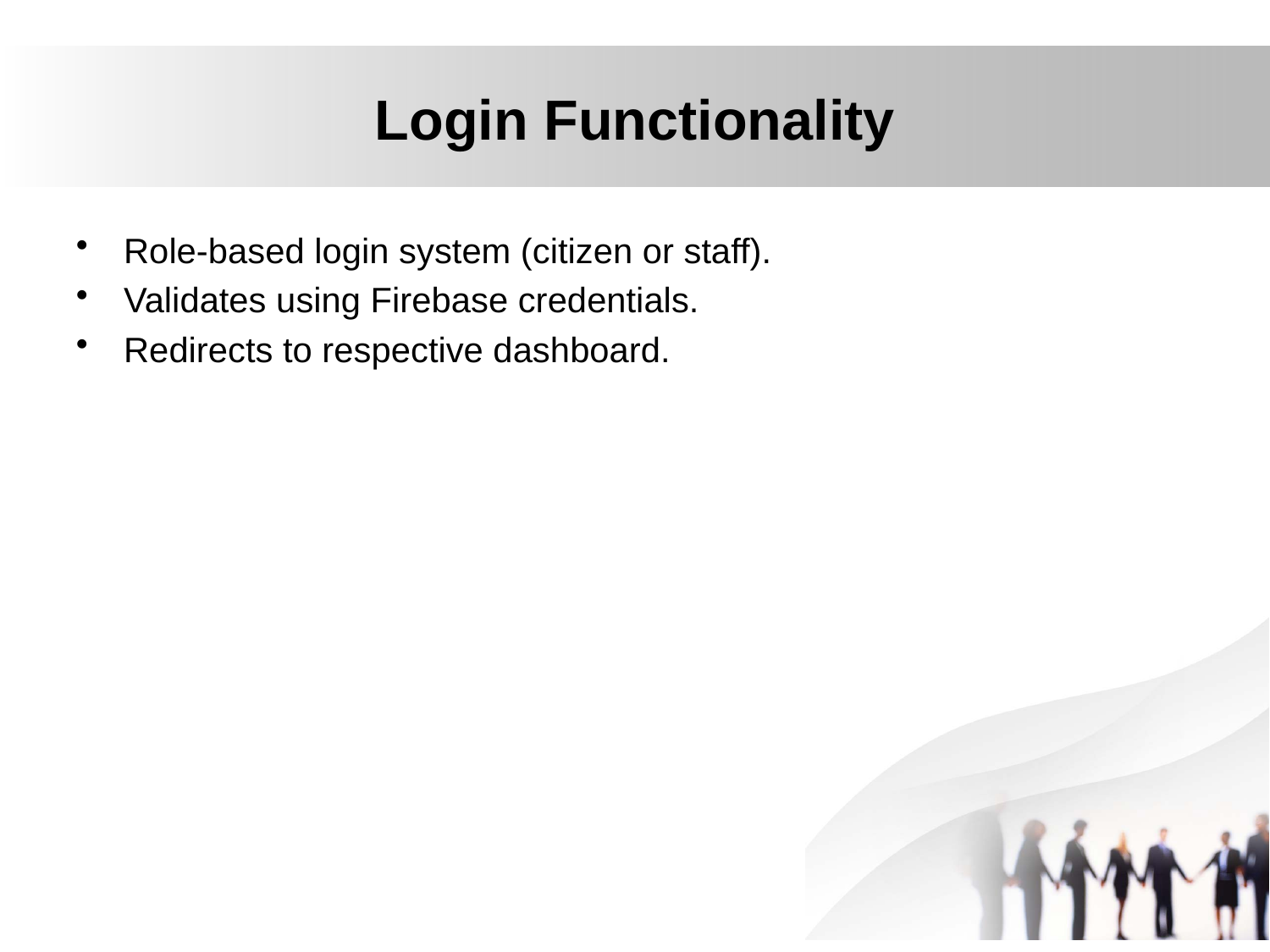

# Login Functionality
Role-based login system (citizen or staff).
Validates using Firebase credentials.
Redirects to respective dashboard.